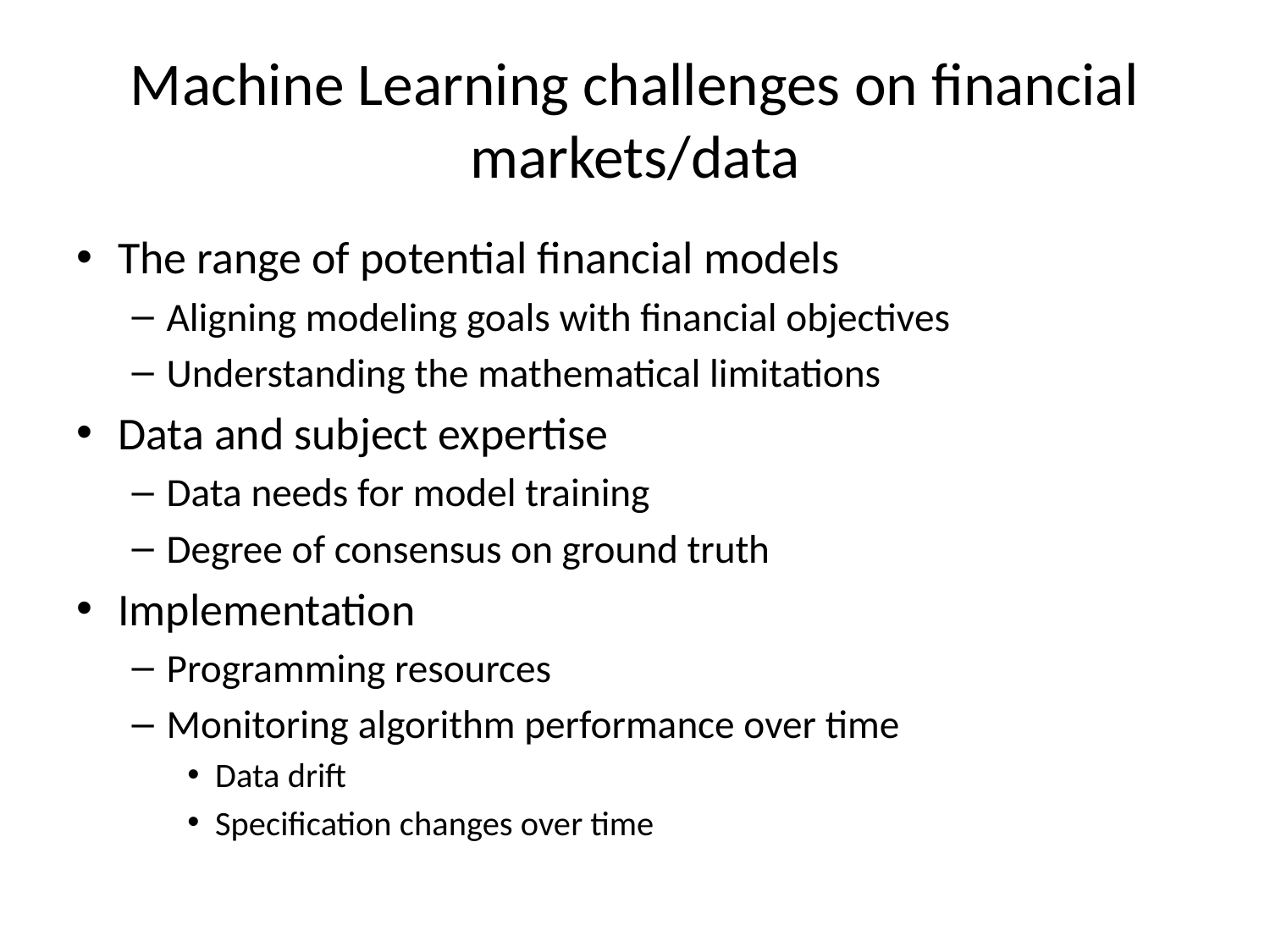

# Machine Learning challenges on financial markets/data
The range of potential financial models
Aligning modeling goals with financial objectives
Understanding the mathematical limitations
Data and subject expertise
Data needs for model training
Degree of consensus on ground truth
Implementation
Programming resources
Monitoring algorithm performance over time
Data drift
Specification changes over time